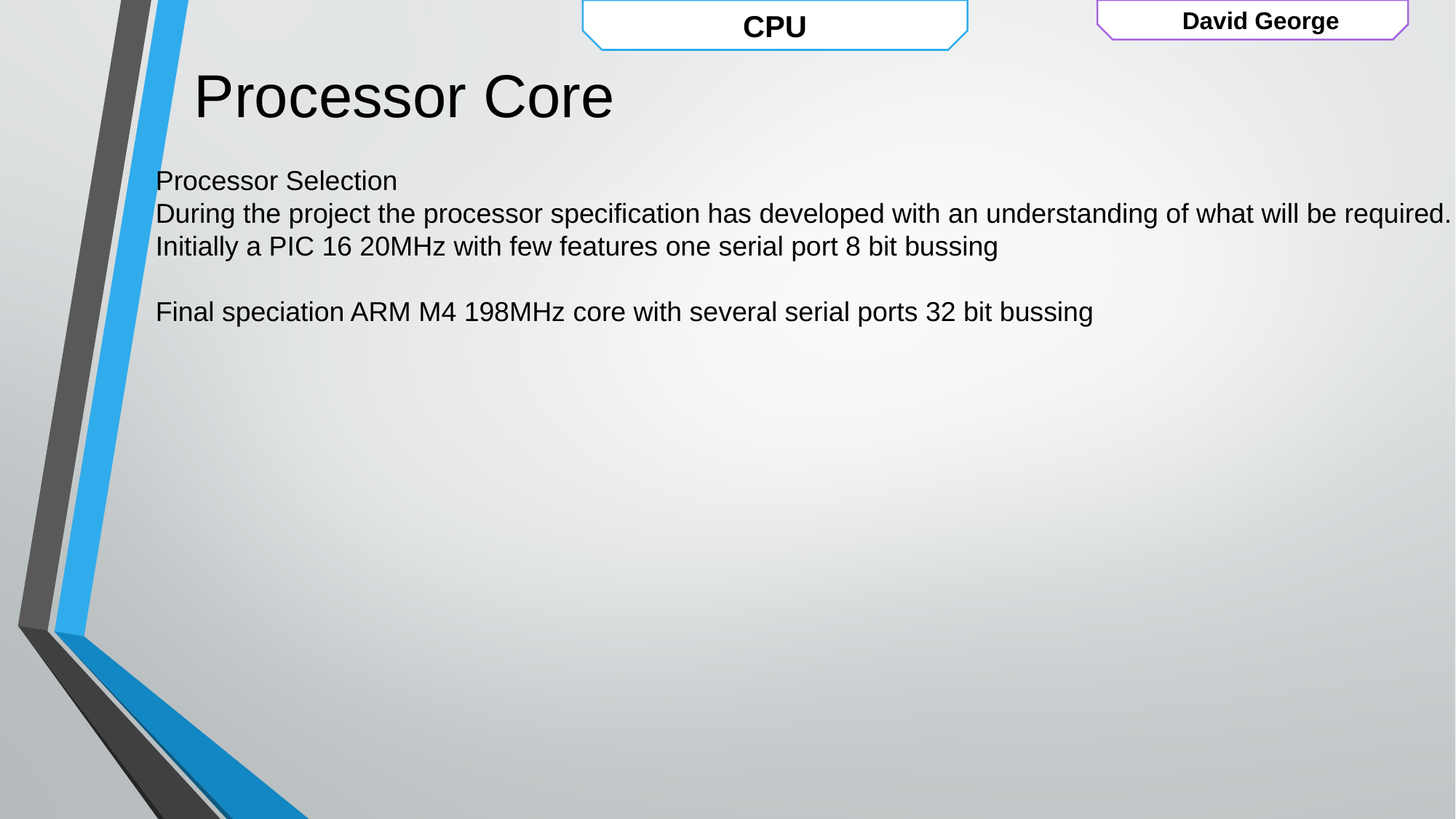

David George

CPU
Processor Core
Processor Selection
During the project the processor specification has developed with an understanding of what will be required.
Initially a PIC 16 20MHz with few features one serial port 8 bit bussing
Final speciation ARM M4 198MHz core with several serial ports 32 bit bussing